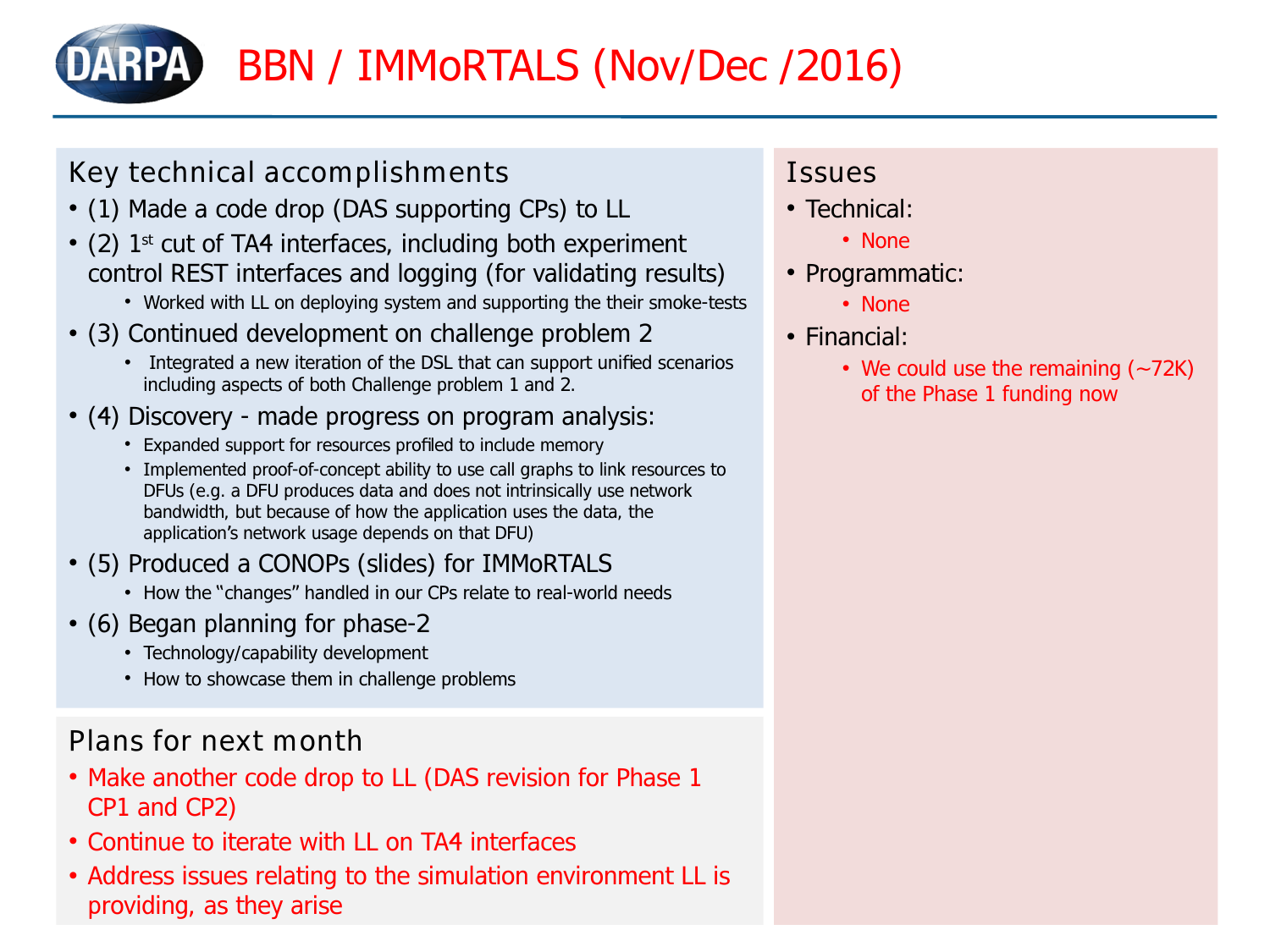

# BBN / IMMoRTALS (Nov/Dec /2016)
Key technical accomplishments
(1) Made a code drop (DAS supporting CPs) to LL
(2) 1st cut of TA4 interfaces, including both experiment control REST interfaces and logging (for validating results)
Worked with LL on deploying system and supporting the their smoke-tests
(3) Continued development on challenge problem 2
 Integrated a new iteration of the DSL that can support unified scenarios including aspects of both Challenge problem 1 and 2.
(4) Discovery - made progress on program analysis:
Expanded support for resources profiled to include memory
Implemented proof-of-concept ability to use call graphs to link resources to DFUs (e.g. a DFU produces data and does not intrinsically use network bandwidth, but because of how the application uses the data, the application’s network usage depends on that DFU)
(5) Produced a CONOPs (slides) for IMMoRTALS
How the “changes” handled in our CPs relate to real-world needs
(6) Began planning for phase-2
Technology/capability development
How to showcase them in challenge problems
Issues
Technical:
None
Programmatic:
None
Financial:
We could use the remaining (~72K) of the Phase 1 funding now
Plans for next month
Make another code drop to LL (DAS revision for Phase 1 CP1 and CP2)
Continue to iterate with LL on TA4 interfaces
Address issues relating to the simulation environment LL is providing, as they arise